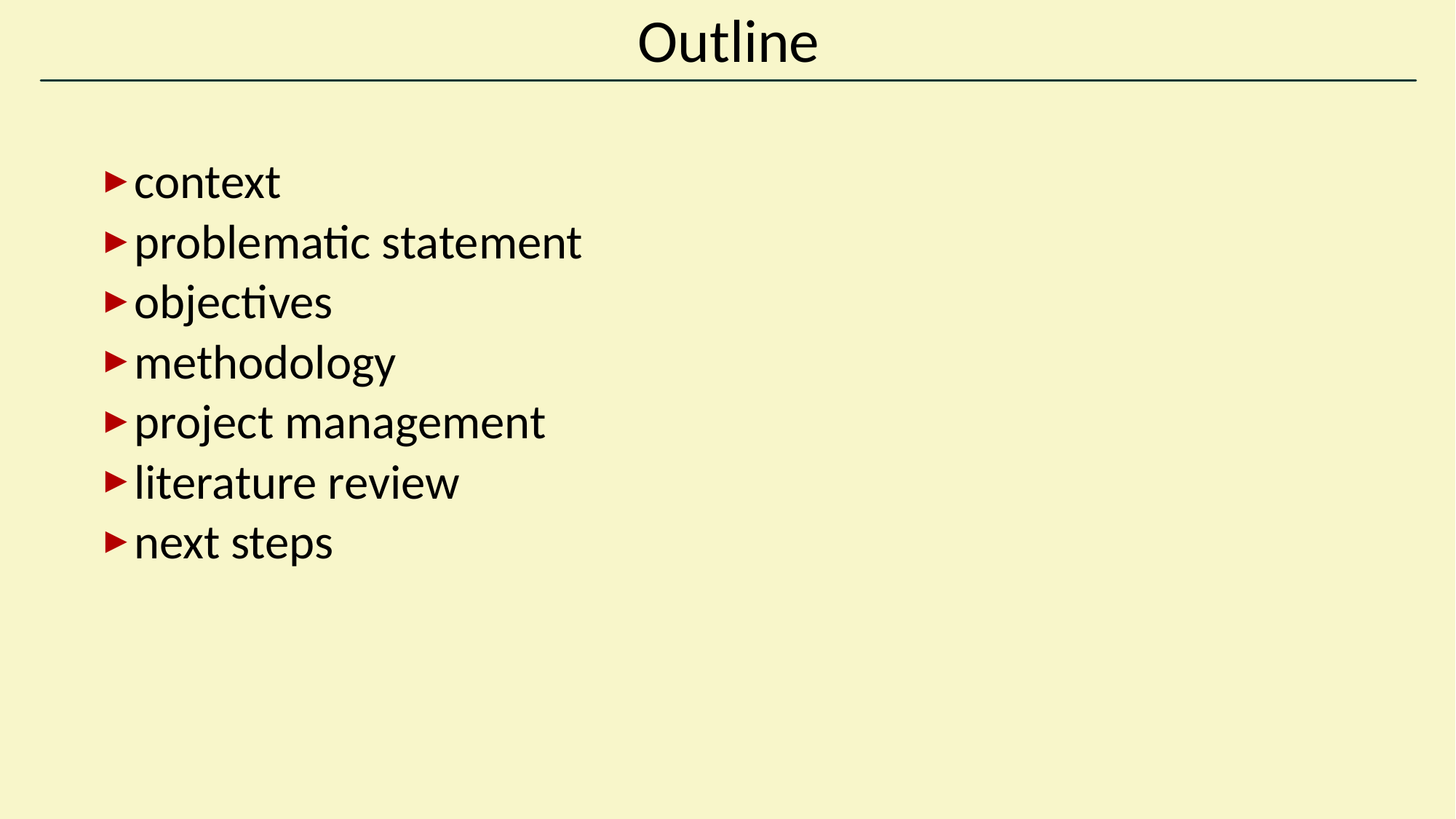

# Outline
context​
problematic statement​
objectives ​
methodology​
project management​
literature review​
next steps